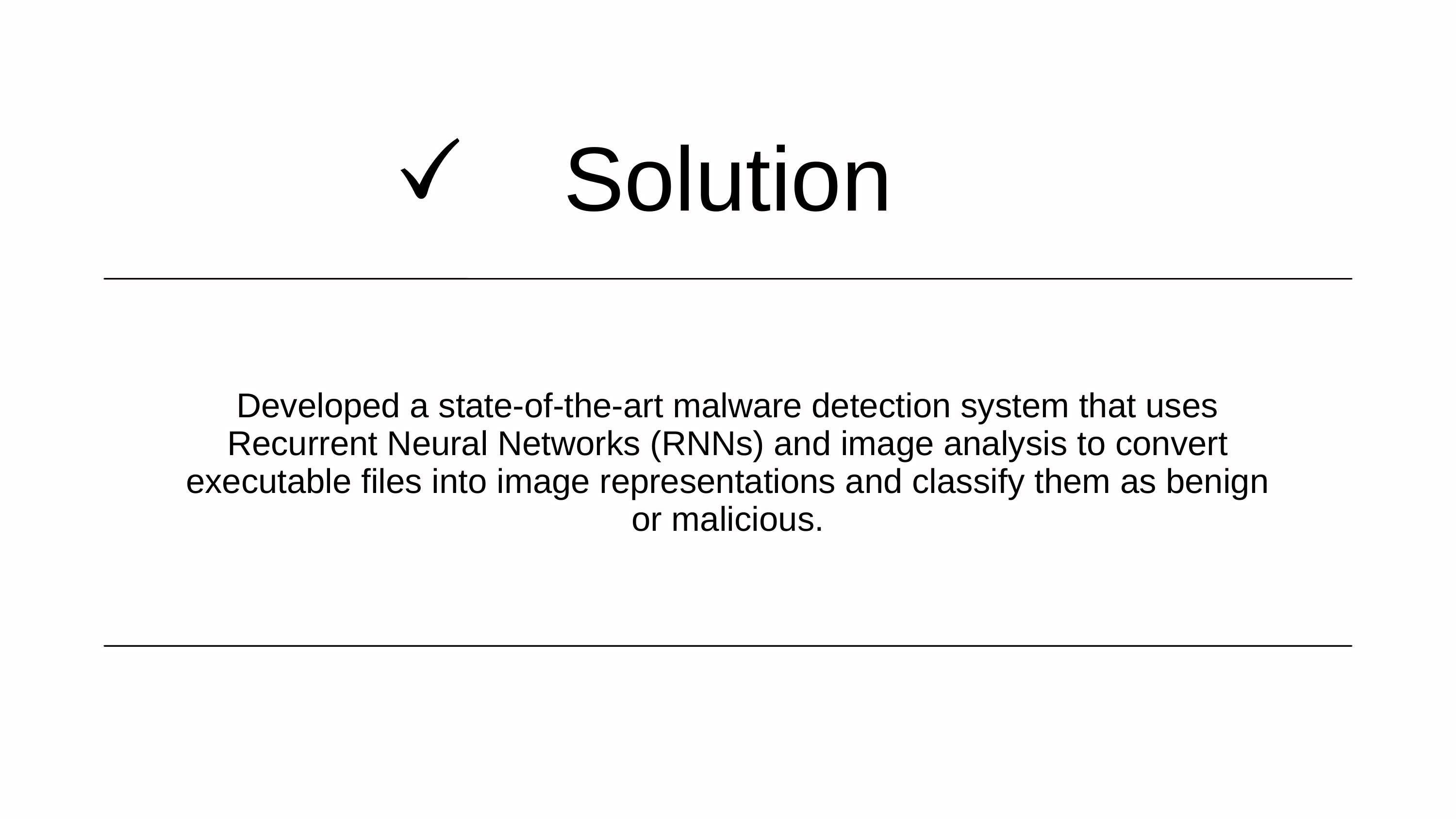

Solution

Developed a state-of-the-art malware detection system that uses Recurrent Neural Networks (RNNs) and image analysis to convert executable files into image representations and classify them as benign or malicious.